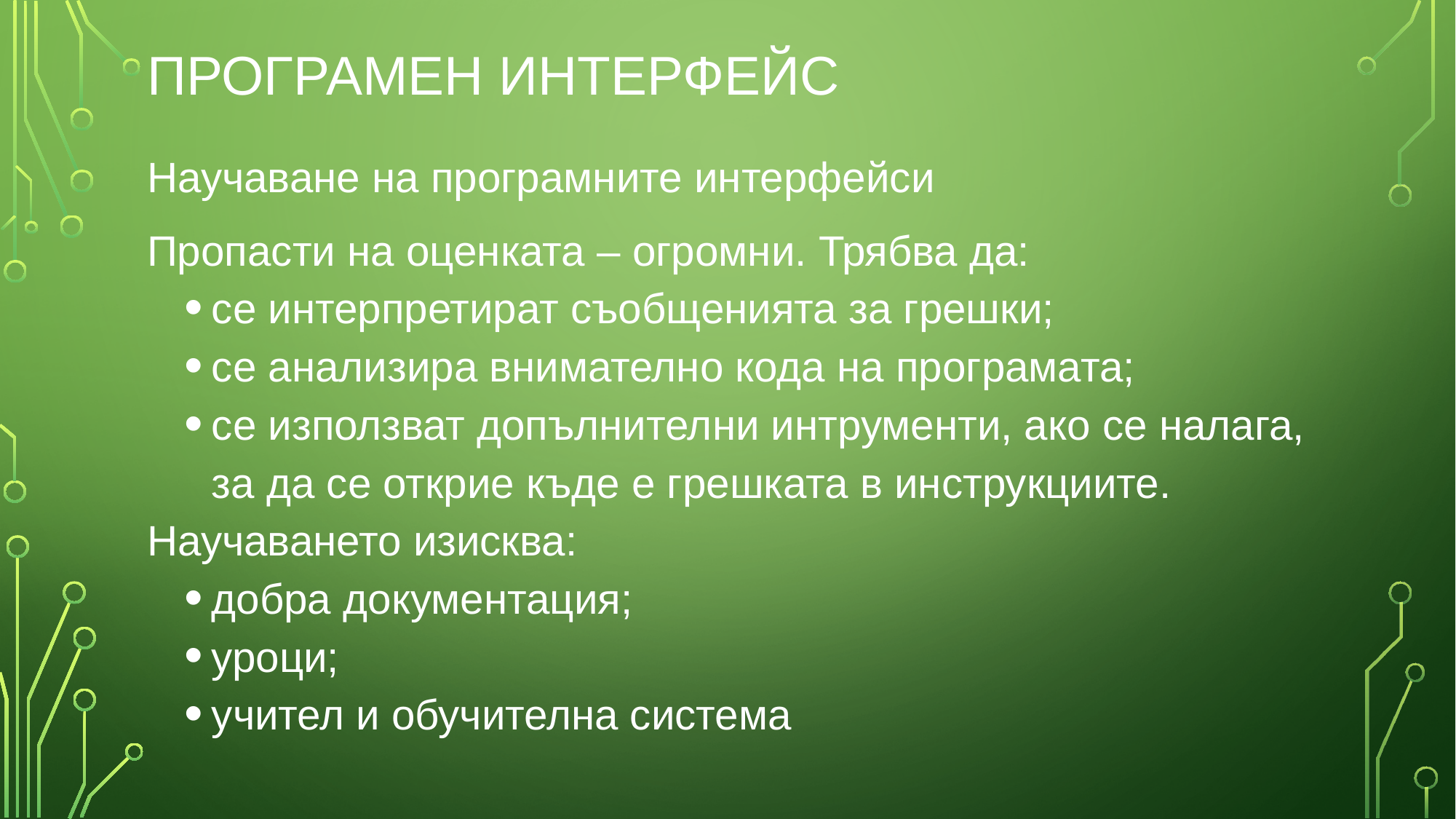

# Програмен интерфейс
Научаване на програмните интерфейси
Пропасти на оценката – огромни. Трябва да:
се интерпретират съобщенията за грешки;
се анализира внимателно кода на програмата;
се използват допълнителни интрументи, ако се налага, за да се открие къде е грешката в инструкциите.
Научаването изисква:
добра документация;
уроци;
учител и обучителна система